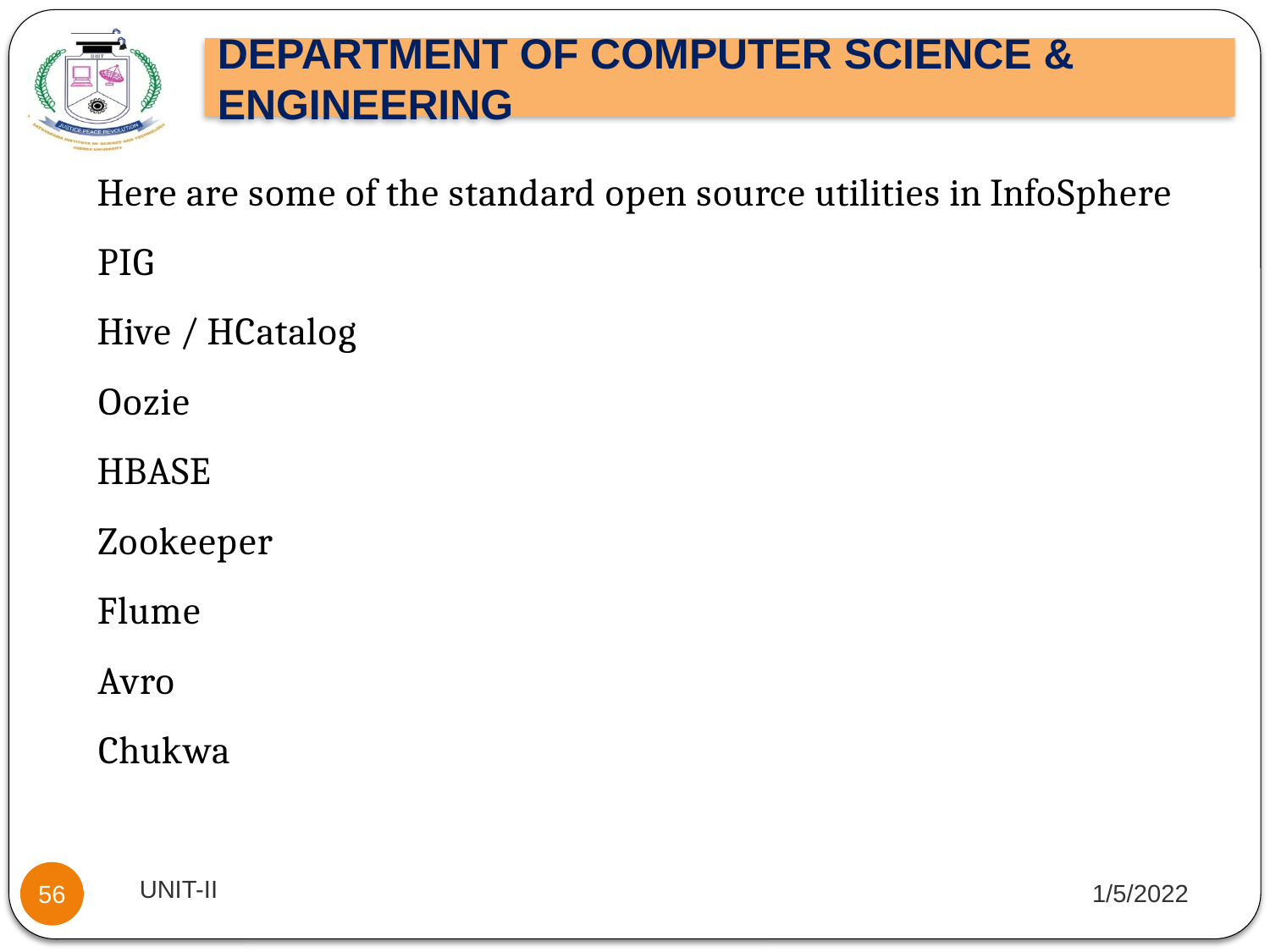

Here are some of the standard open source utilities in InfoSphere
PIG
Hive / HCatalog
Oozie
HBASE
Zookeeper
Flume
Avro
Chukwa
UNIT-II
1/5/2022
56